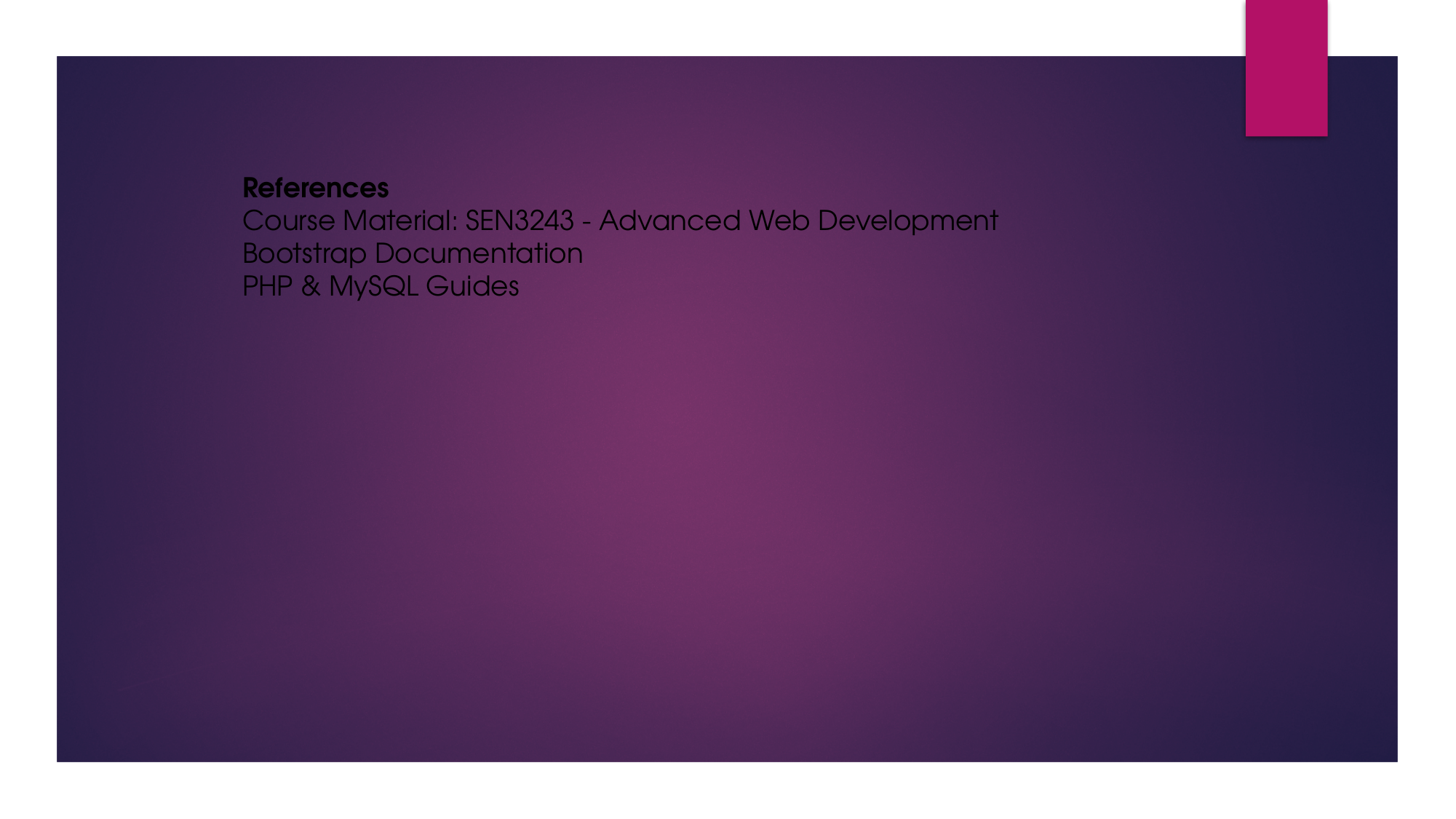

References
Course Material: SEN3243 - Advanced Web Development
Bootstrap Documentation
PHP & MySQL Guides